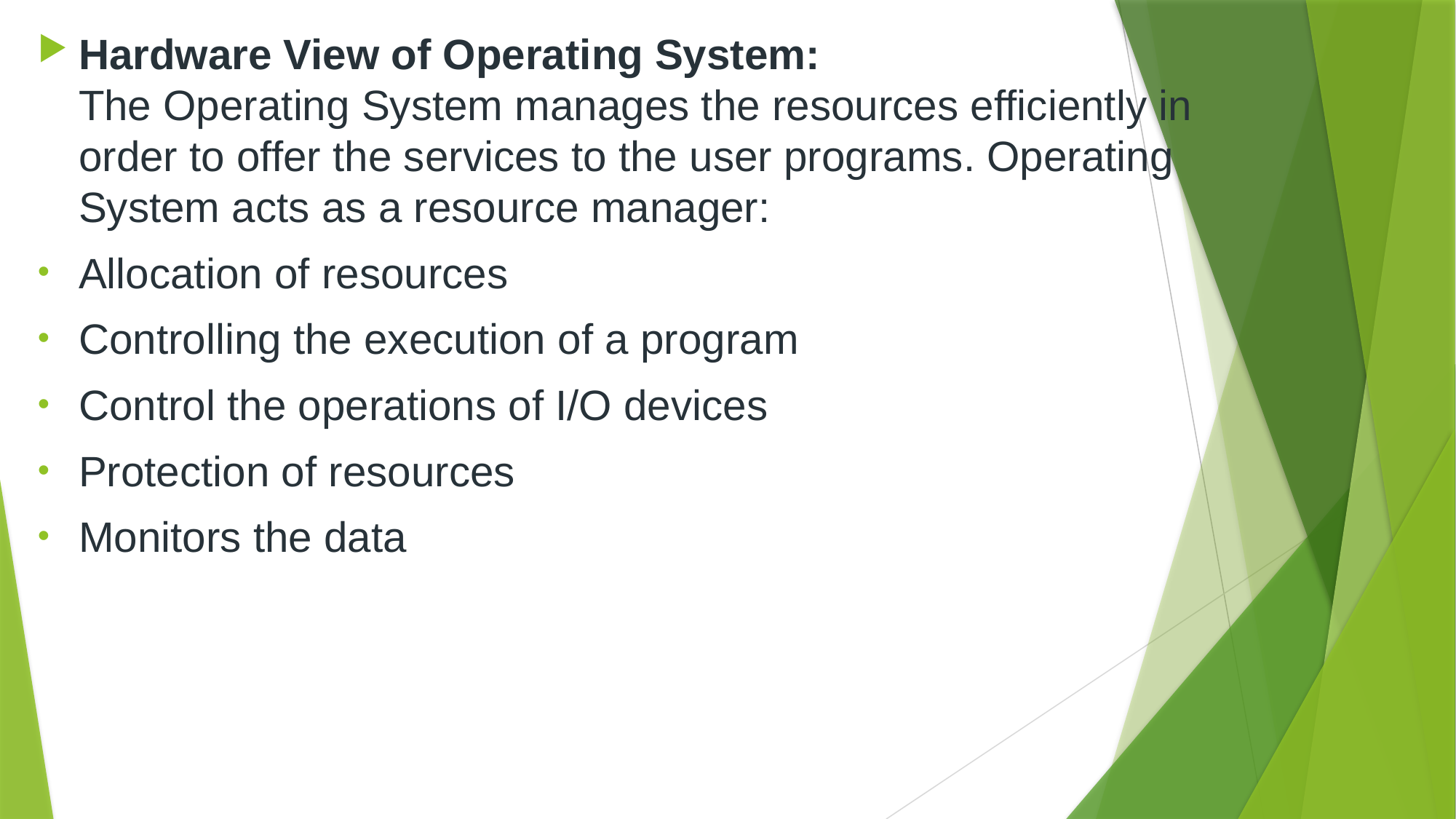

Hardware View of Operating System: 
The Operating System manages the resources efficiently in order to offer the services to the user programs. Operating System acts as a resource manager:
Allocation of resources
Controlling the execution of a program
Control the operations of I/O devices
Protection of resources
Monitors the data